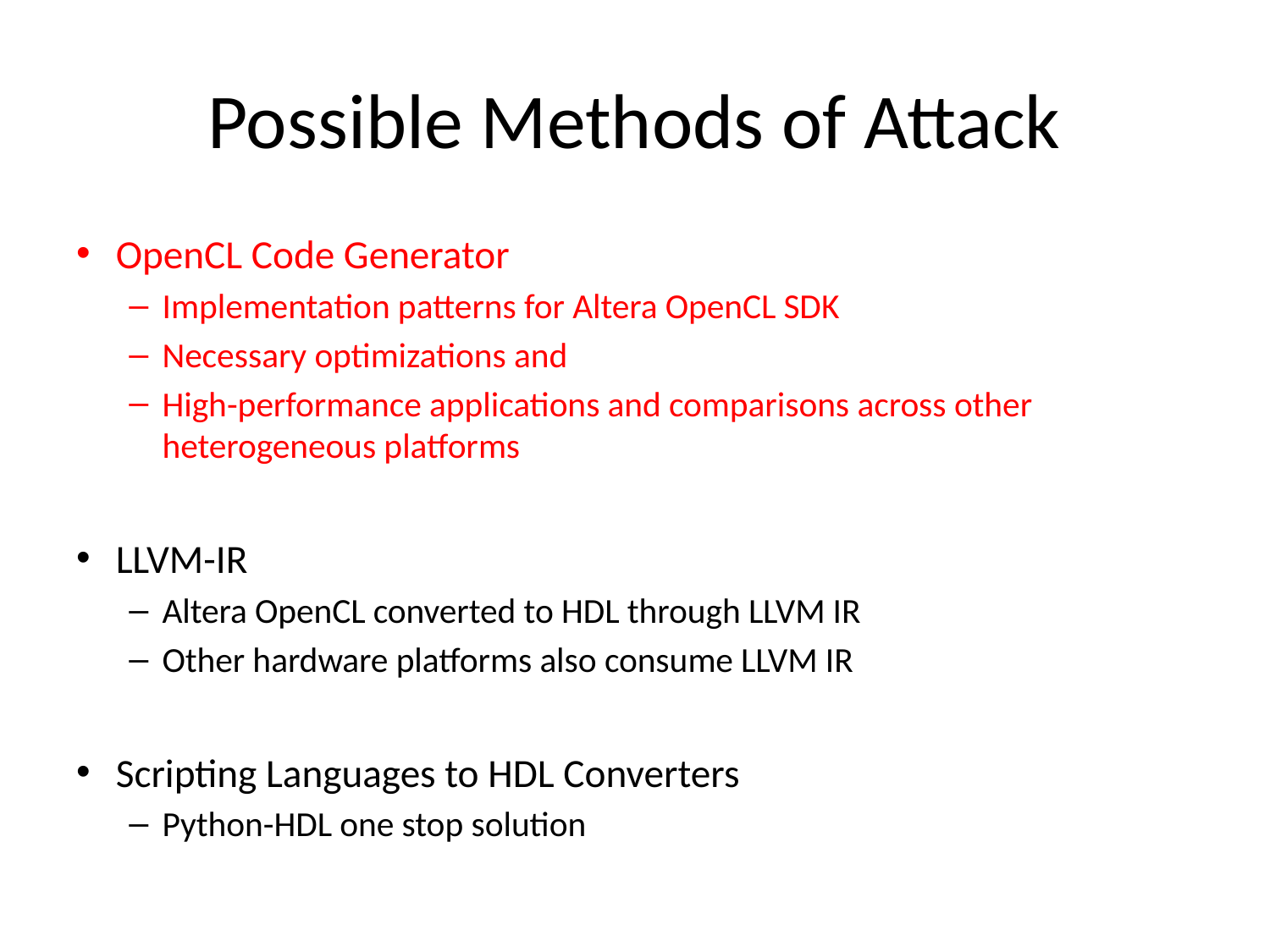

# Possible Methods of Attack
OpenCL Code Generator
Implementation patterns for Altera OpenCL SDK
Necessary optimizations and
High-performance applications and comparisons across other heterogeneous platforms

LLVM-IR
Altera OpenCL converted to HDL through LLVM IR
Other hardware platforms also consume LLVM IR

Scripting Languages to HDL Converters
Python-HDL one stop solution